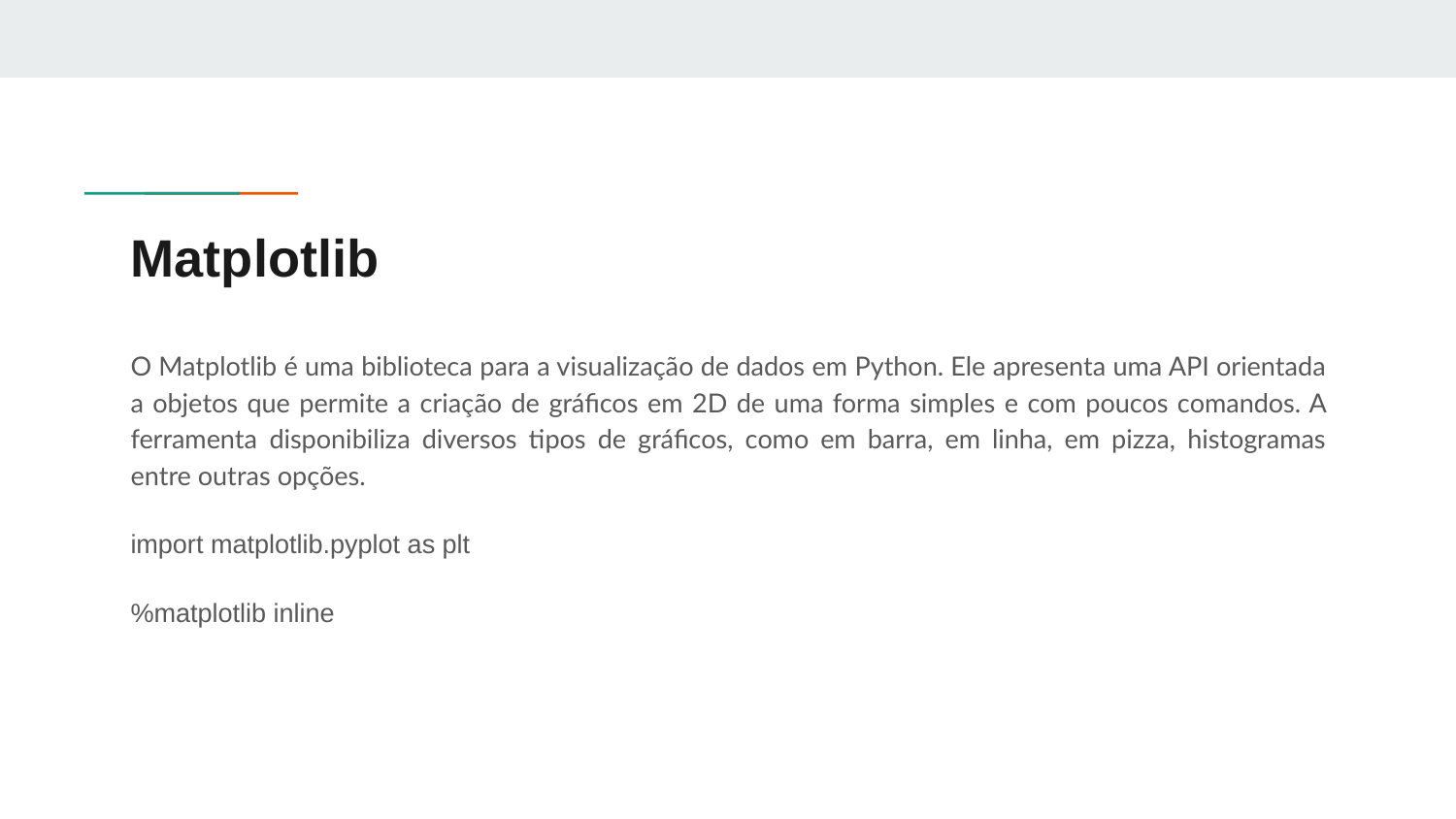

# Matplotlib
O Matplotlib é uma biblioteca para a visualização de dados em Python. Ele apresenta uma API orientada a objetos que permite a criação de gráficos em 2D de uma forma simples e com poucos comandos. A ferramenta disponibiliza diversos tipos de gráficos, como em barra, em linha, em pizza, histogramas entre outras opções.
import matplotlib.pyplot as plt
%matplotlib inline